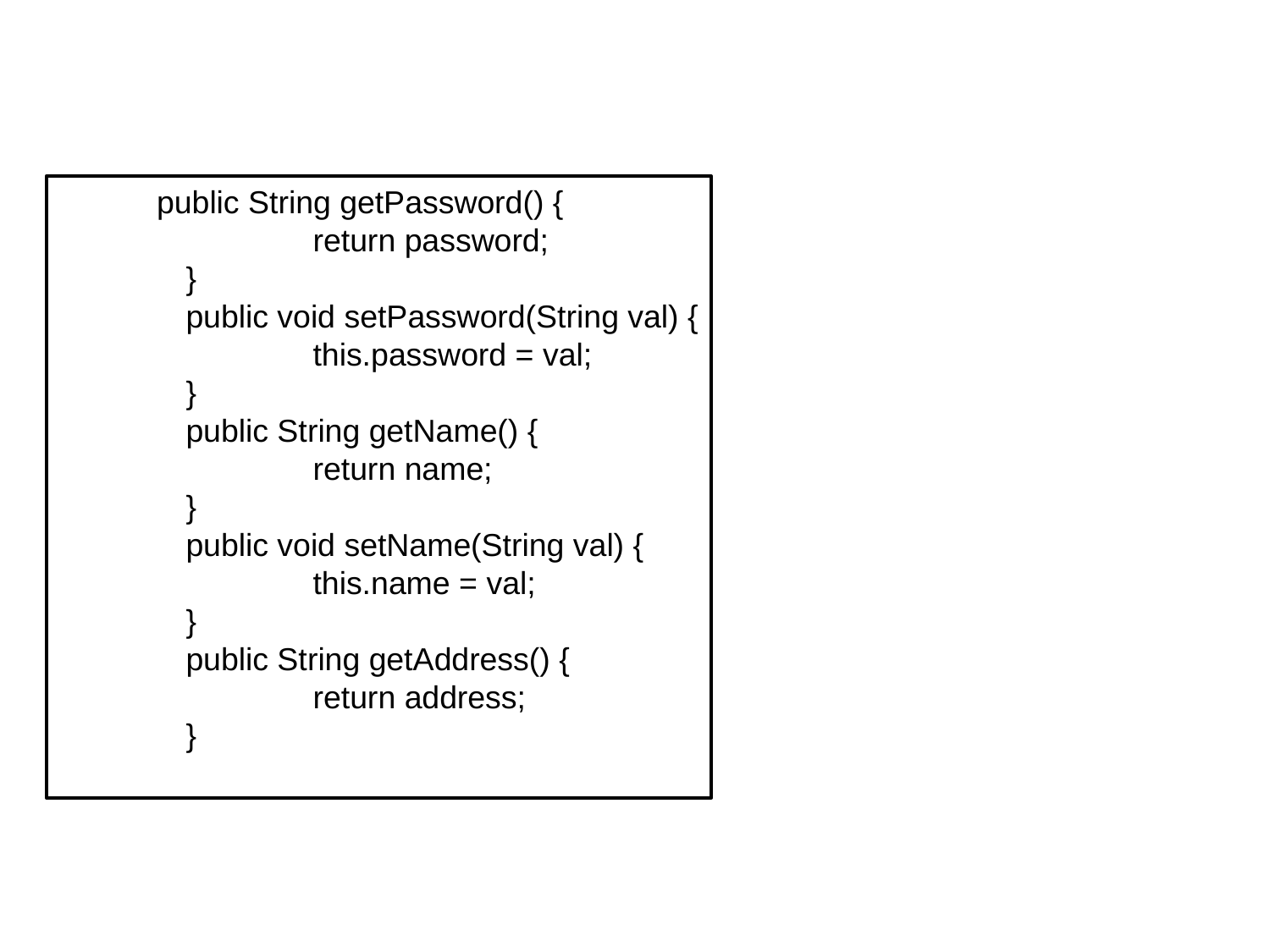

#
           public String getPassword() {
		return password;
	}
	public void setPassword(String val) {
		this.password = val;
	}
	public String getName() {
		return name;
	}
	public void setName(String val) {
		this.name = val;
	}
	public String getAddress() {
		return address;
	}